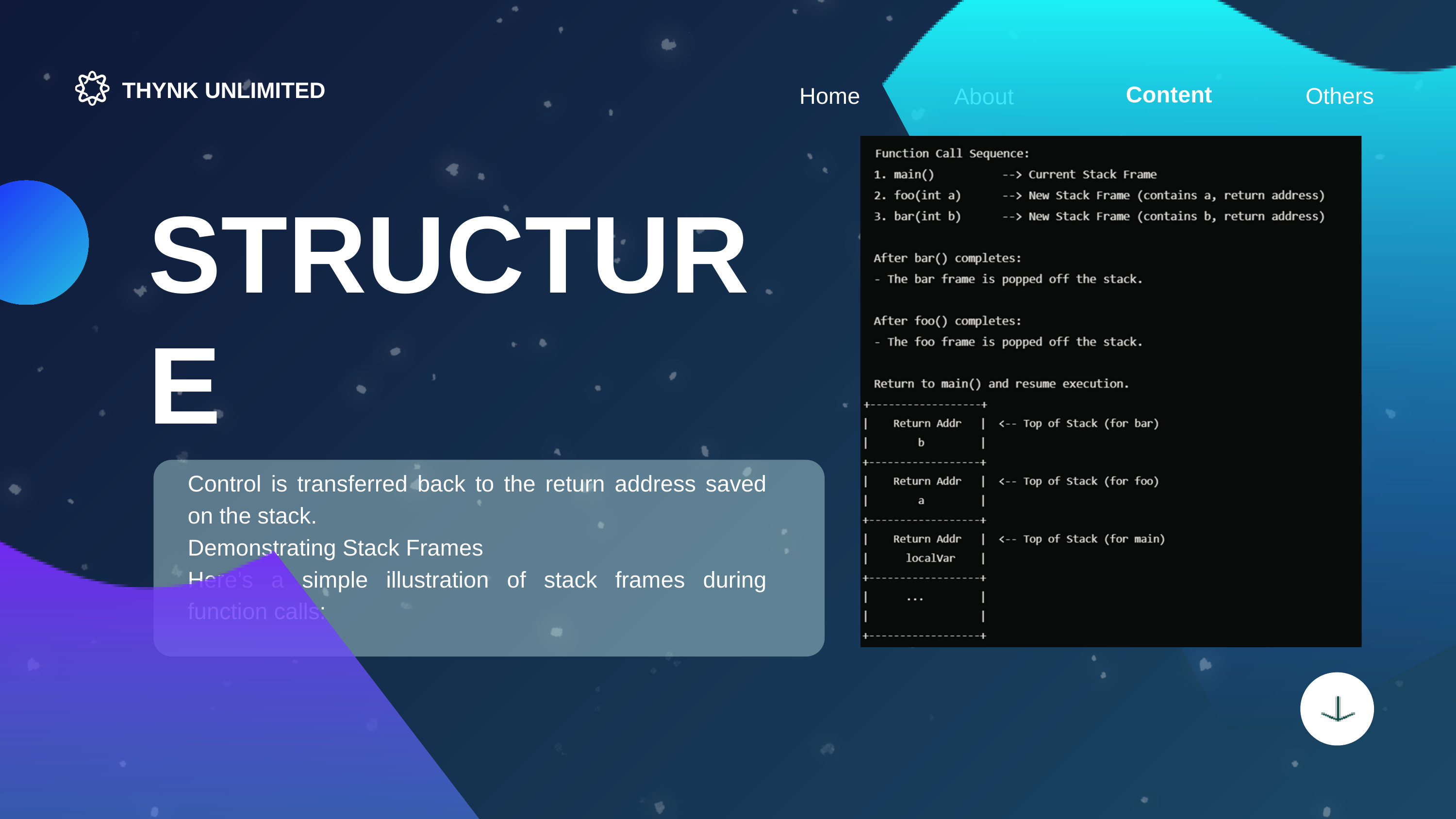

THYNK UNLIMITED
Content
Home
Others
About

STRUCTURE

Control is transferred back to the return address saved on the stack.
Demonstrating Stack Frames
Here’s a simple illustration of stack frames during function calls: